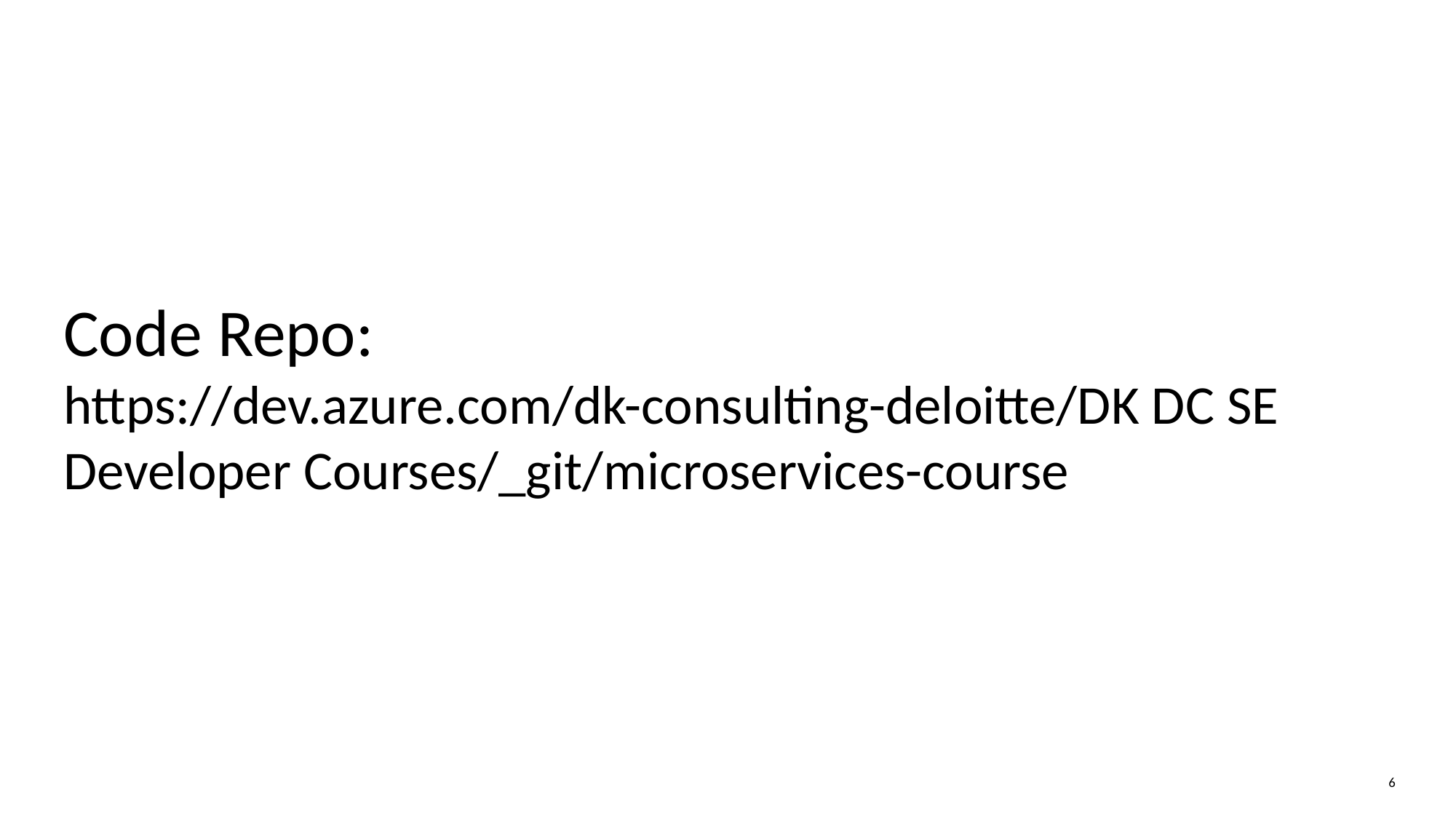

Code Repo:
https://dev.azure.com/dk-consulting-deloitte/DK DC SE Developer Courses/_git/microservices-course